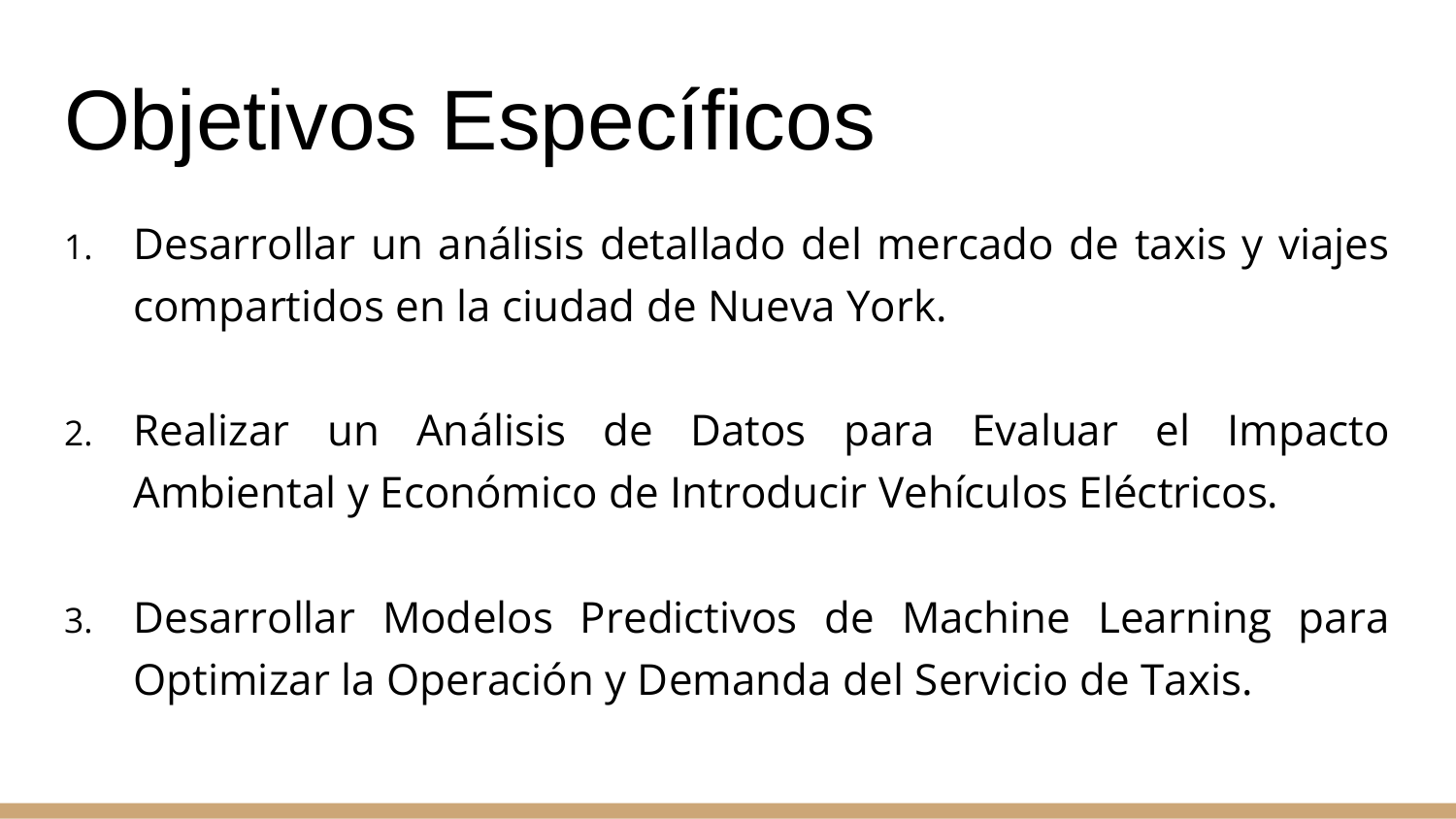

# Objetivos Específicos
Desarrollar un análisis detallado del mercado de taxis y viajes compartidos en la ciudad de Nueva York.

Realizar un Análisis de Datos para Evaluar el Impacto Ambiental y Económico de Introducir Vehículos Eléctricos.

Desarrollar Modelos Predictivos de Machine Learning para Optimizar la Operación y Demanda del Servicio de Taxis.